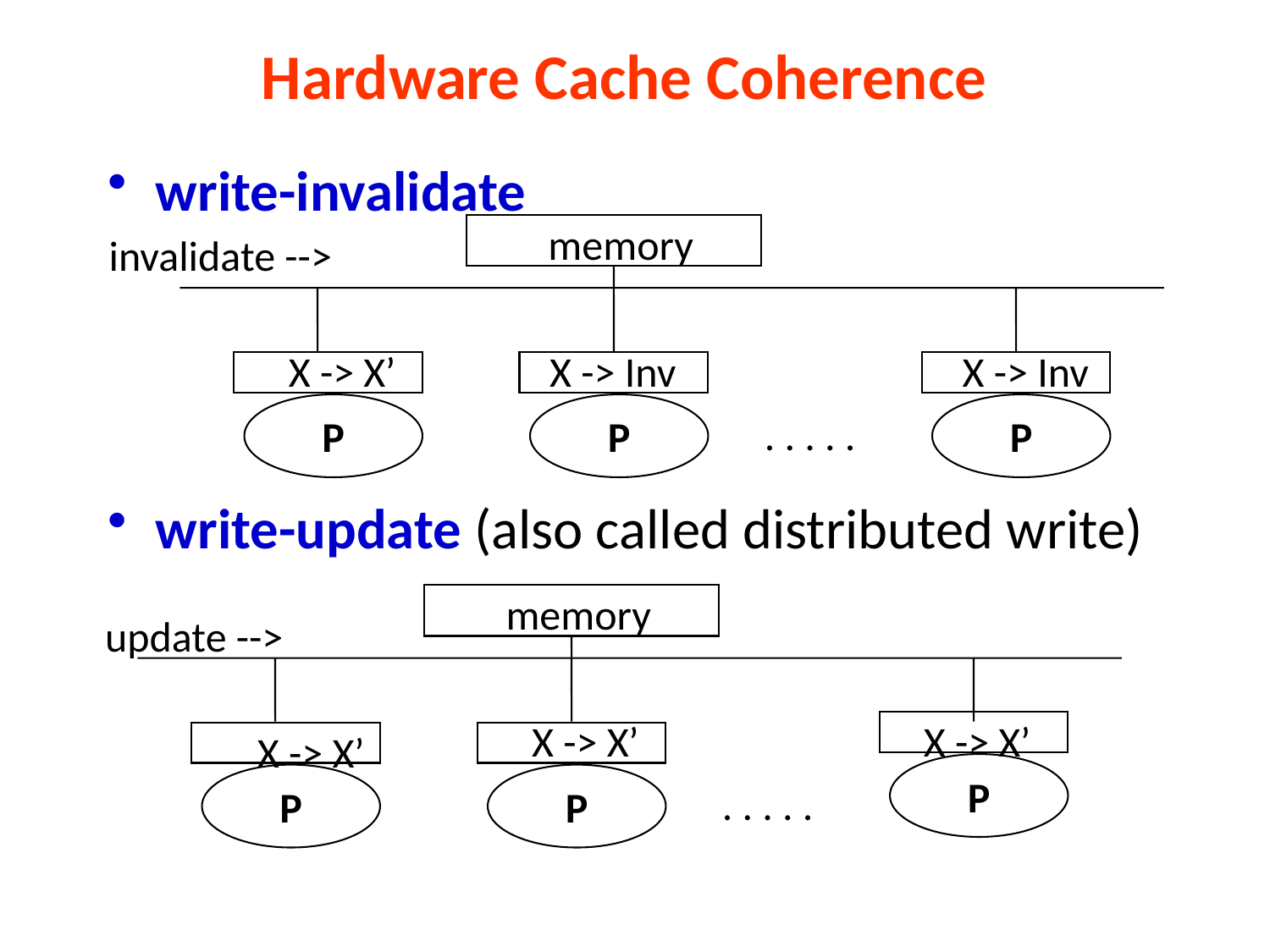

Hardware Cache Coherence
write-invalidate

write-update (also called distributed write)
memory

invalidate -->

X -> X’
X -> Inv
X -> Inv

P
P
P
. . . . .
memory

update -->

X -> X’
X -> X’

X -> X’

P
P
P
. . . . .